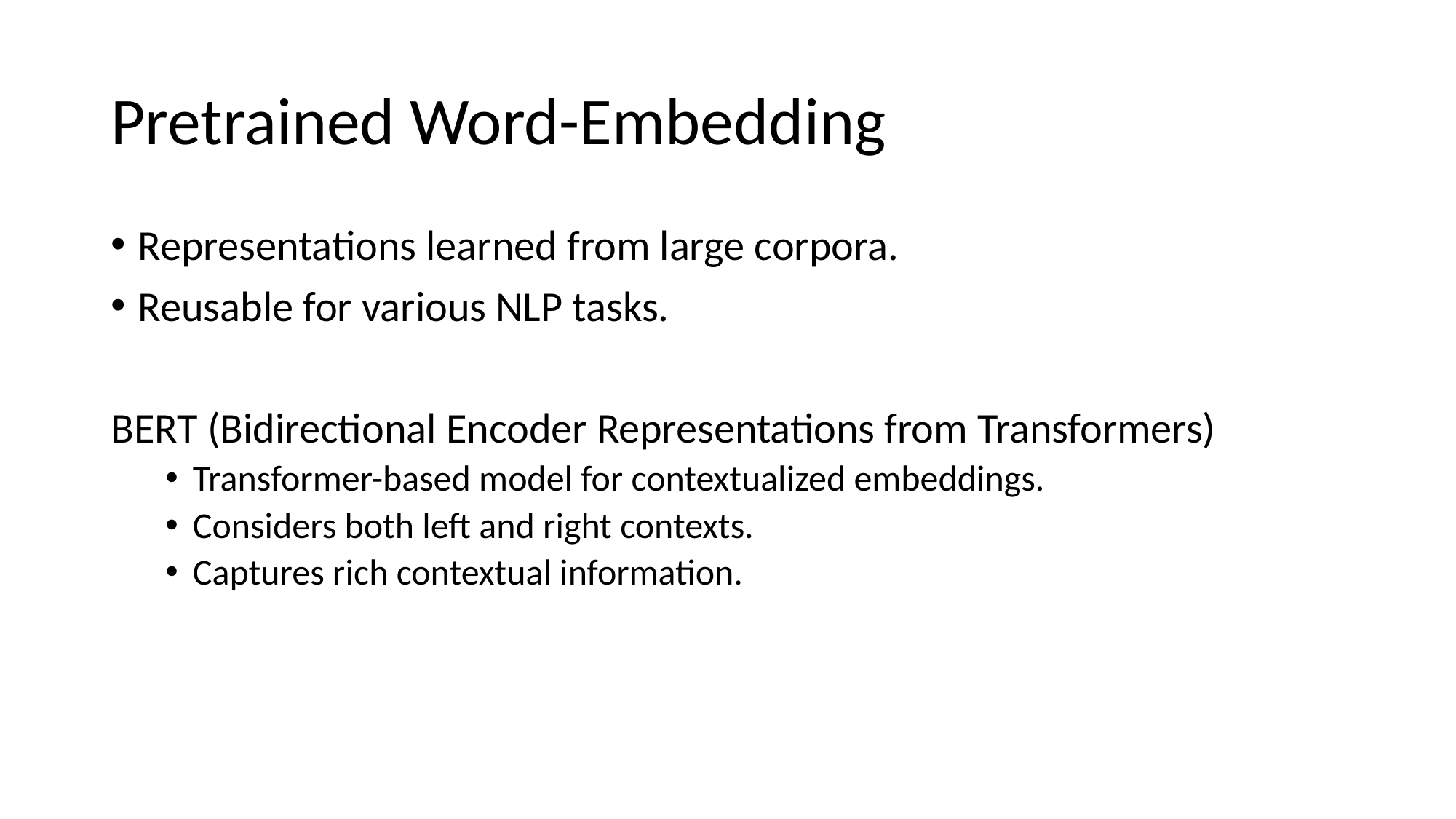

# Pretrained Word-Embedding
Representations learned from large corpora.
Reusable for various NLP tasks.

BERT (Bidirectional Encoder Representations from Transformers)
Transformer-based model for contextualized embeddings.
Considers both left and right contexts.
Captures rich contextual information.